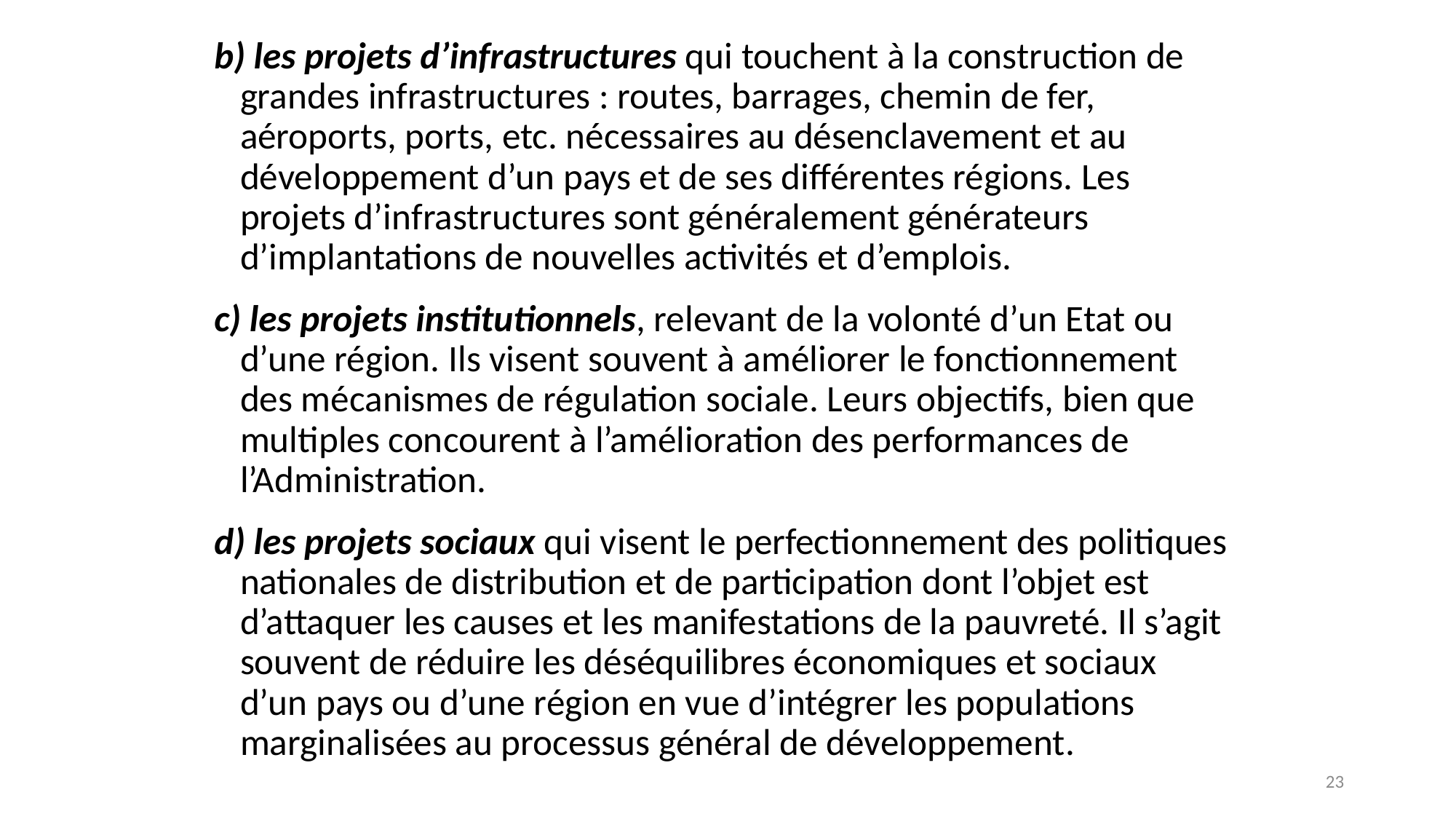

b) les projets d’infrastructures qui touchent à la construction de grandes infrastructures : routes, barrages, chemin de fer, aéroports, ports, etc. nécessaires au désenclavement et au développement d’un pays et de ses différentes régions. Les projets d’infrastructures sont généralement générateurs d’implantations de nouvelles activités et d’emplois.
c) les projets institutionnels, relevant de la volonté d’un Etat ou d’une région. Ils visent souvent à améliorer le fonctionnement des mécanismes de régulation sociale. Leurs objectifs, bien que multiples concourent à l’amélioration des performances de l’Administration.
d) les projets sociaux qui visent le perfectionnement des politiques nationales de distribution et de participation dont l’objet est d’attaquer les causes et les manifestations de la pauvreté. Il s’agit souvent de réduire les déséquilibres économiques et sociaux d’un pays ou d’une région en vue d’intégrer les populations marginalisées au processus général de développement.

23